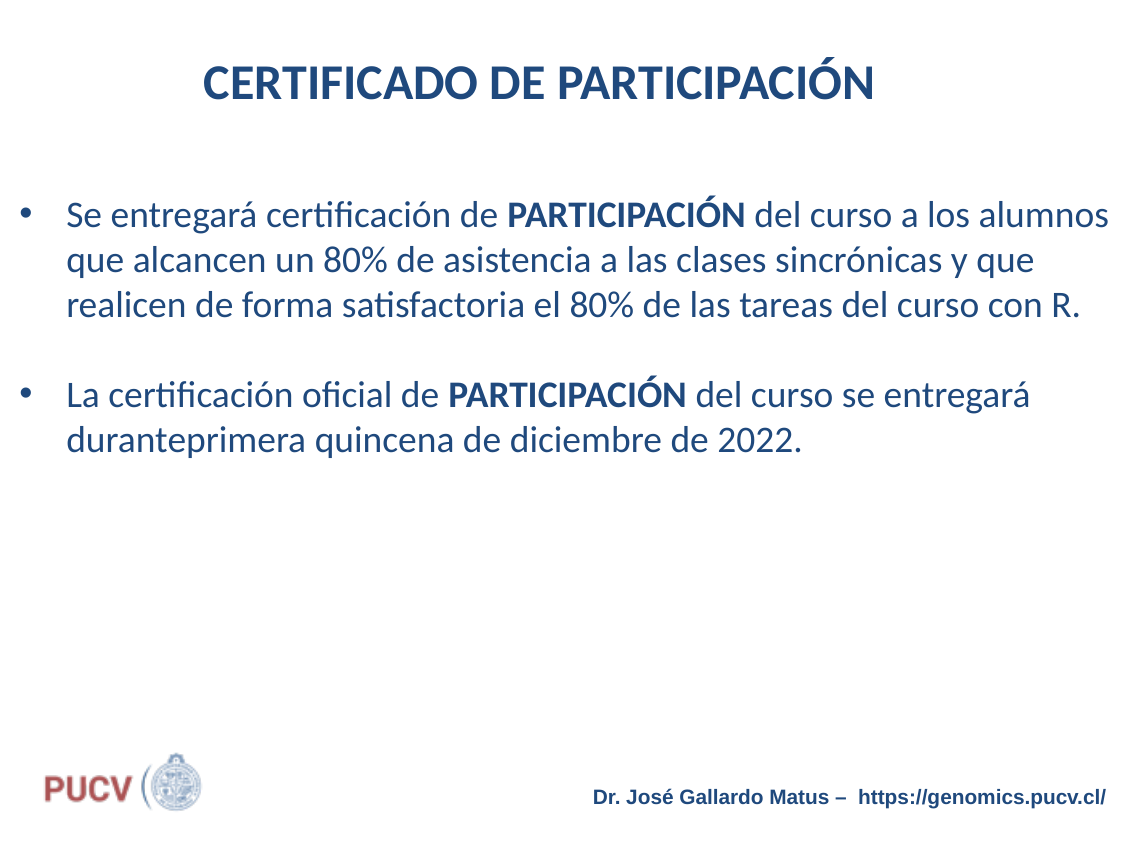

# CERTIFICADO DE PARTICIPACIÓN
Se entregará certificación de PARTICIPACIÓN del curso a los alumnos que alcancen un 80% de asistencia a las clases sincrónicas y que realicen de forma satisfactoria el 80% de las tareas del curso con R.

La certificación oficial de PARTICIPACIÓN del curso se entregará duranteprimera quincena de diciembre de 2022.